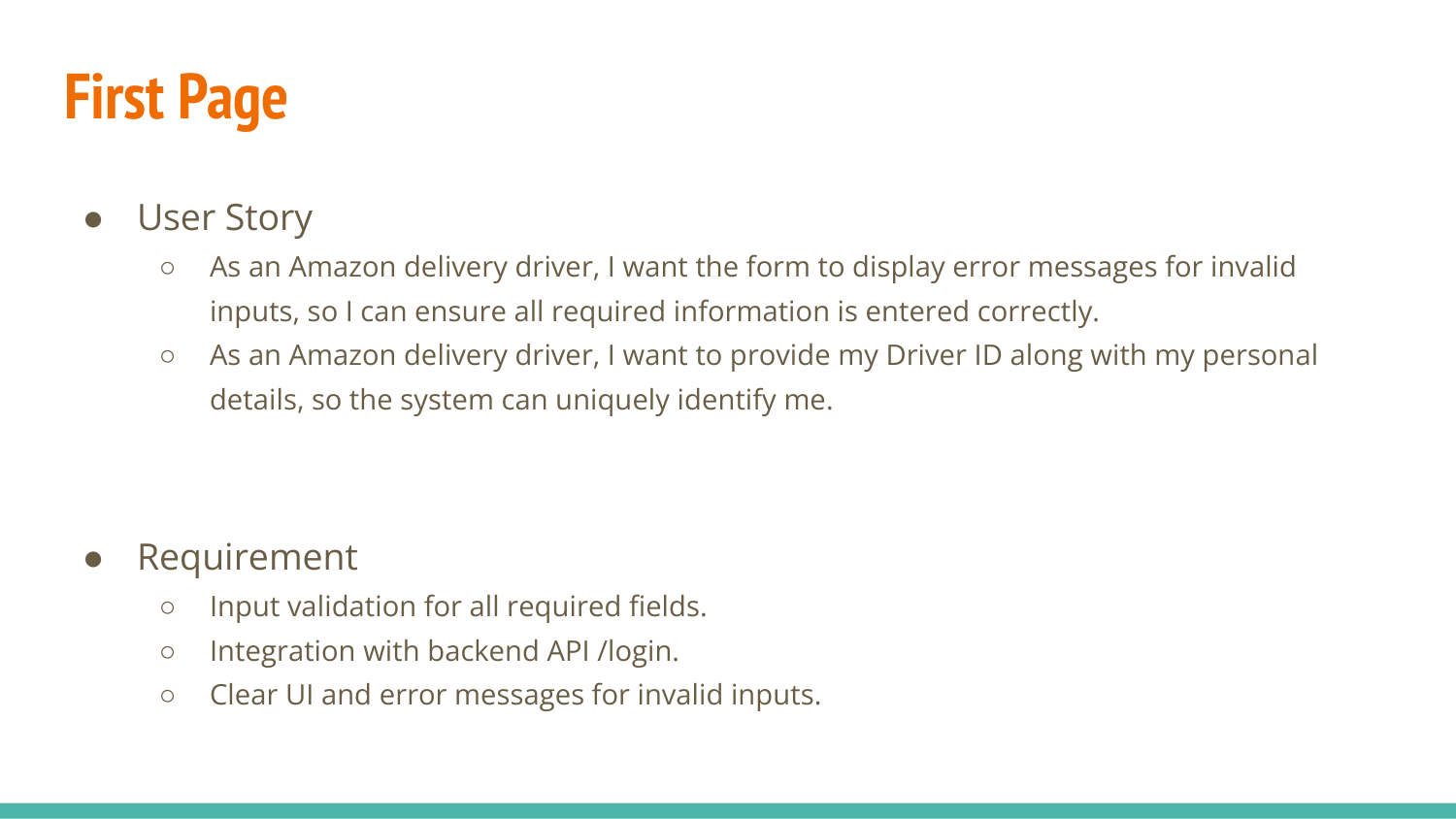

# First Page
User Story
As an Amazon delivery driver, I want the form to display error messages for invalid inputs, so I can ensure all required information is entered correctly.
As an Amazon delivery driver, I want to provide my Driver ID along with my personal details, so the system can uniquely identify me.

Requirement
Input validation for all required fields.
Integration with backend API /login.
Clear UI and error messages for invalid inputs.